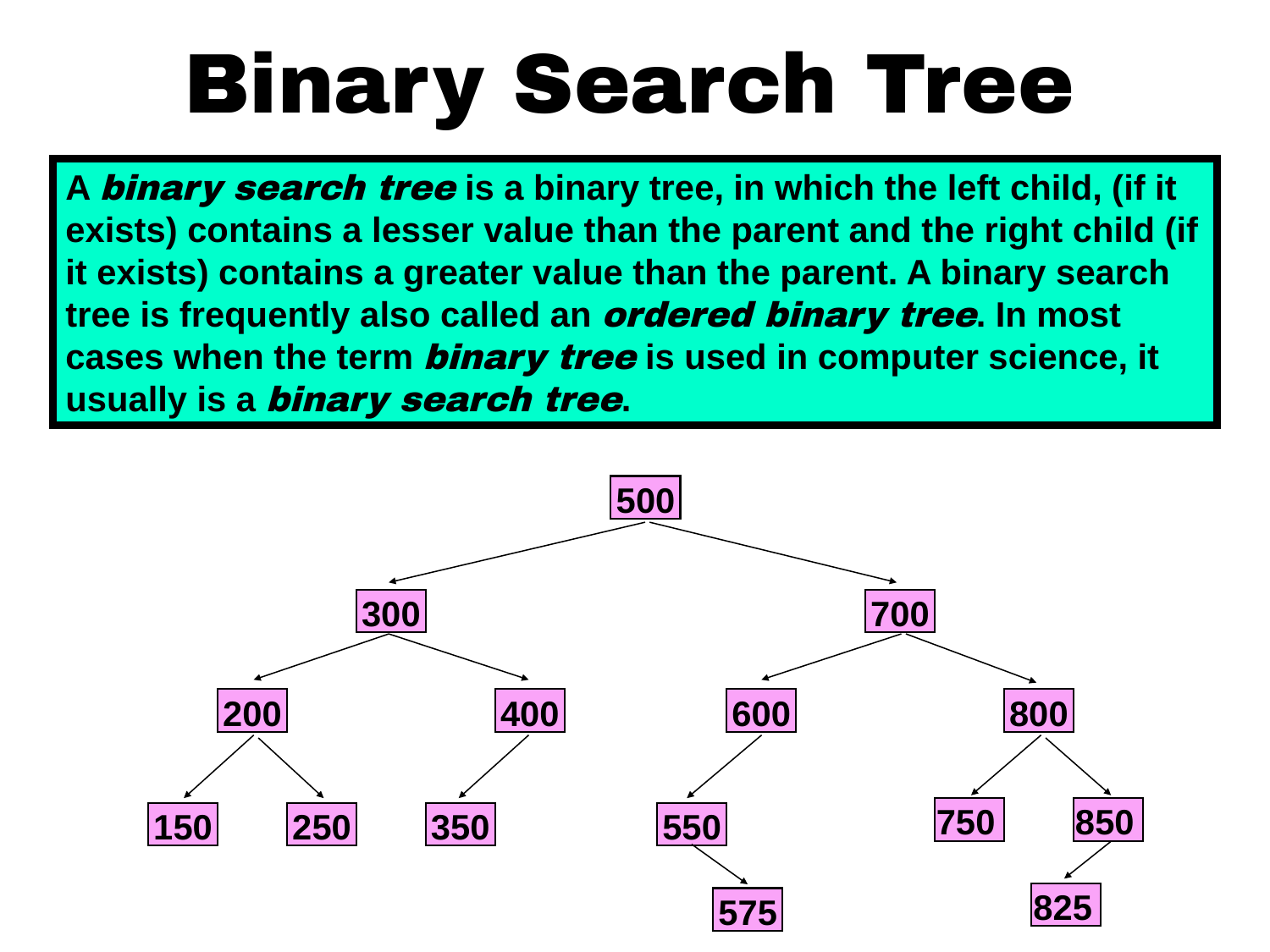

# Binary Search Tree
A binary search tree is a binary tree, in which the left child, (if it exists) contains a lesser value than the parent and the right child (if it exists) contains a greater value than the parent. A binary search tree is frequently also called an ordered binary tree. In most cases when the term binary tree is used in computer science, it usually is a binary search tree.
500
300
700
200
400
600
800
750
850
150
250
350
550
825
575